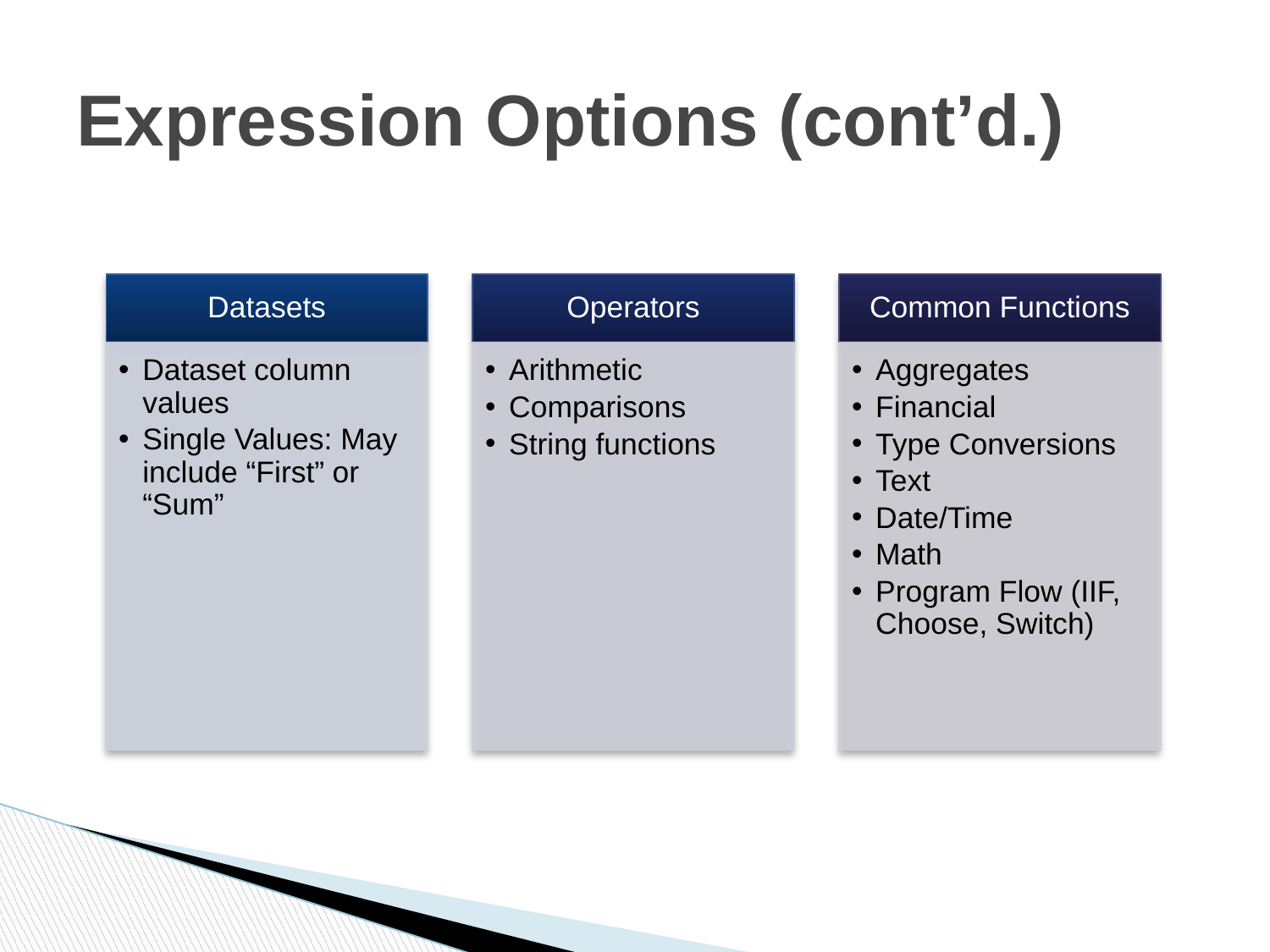

# Expression Options (cont’d.)

Datasets

Operators

Common Functions

Dataset column values
Single Values: May include “First” or “Sum”

Arithmetic
Comparisons
String functions

Aggregates
Financial
Type Conversions
Text
Date/Time
Math
Program Flow (IIF, Choose, Switch)